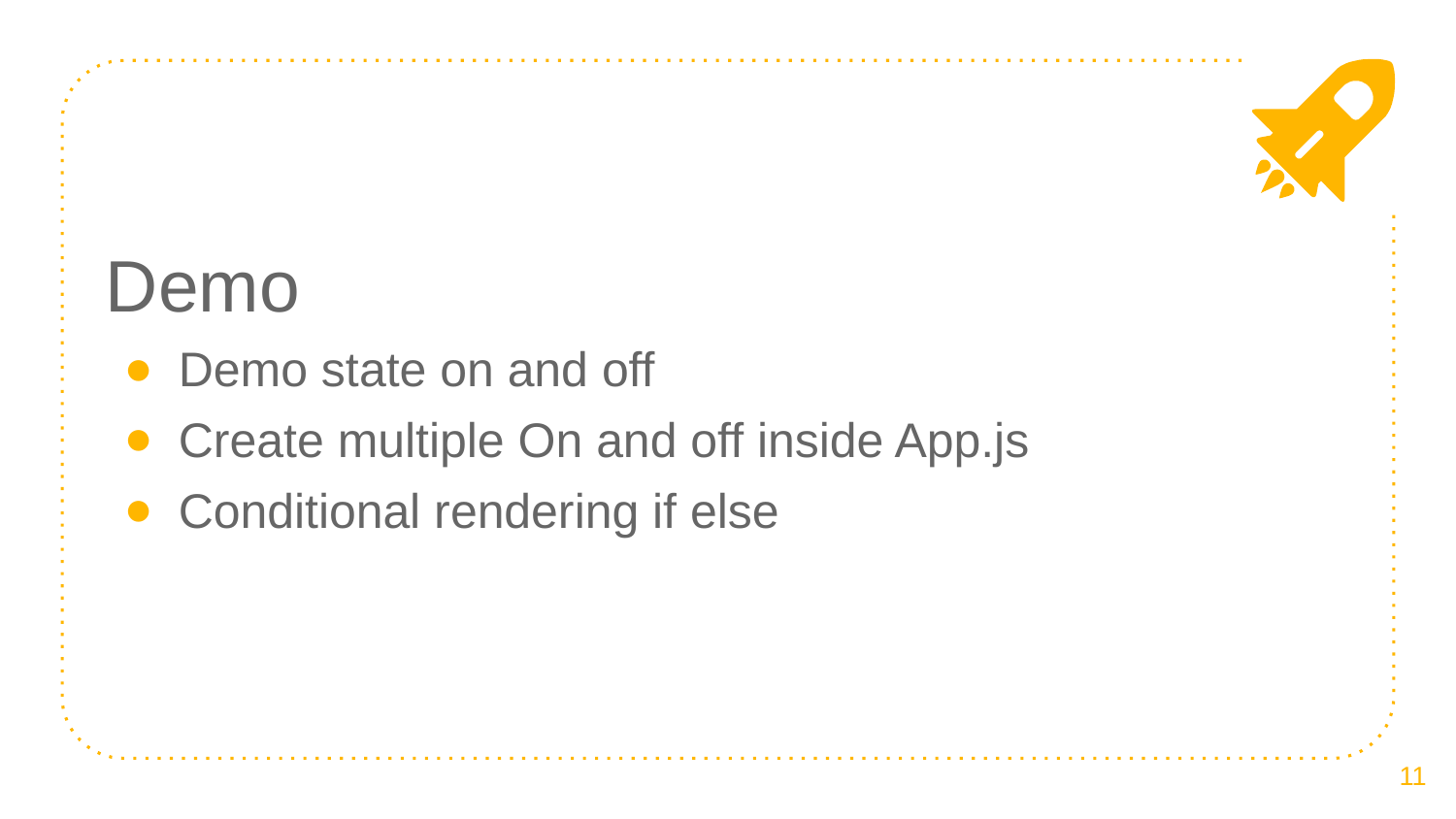

Demo
Demo state on and off
Create multiple On and off inside App.js
Conditional rendering if else
11